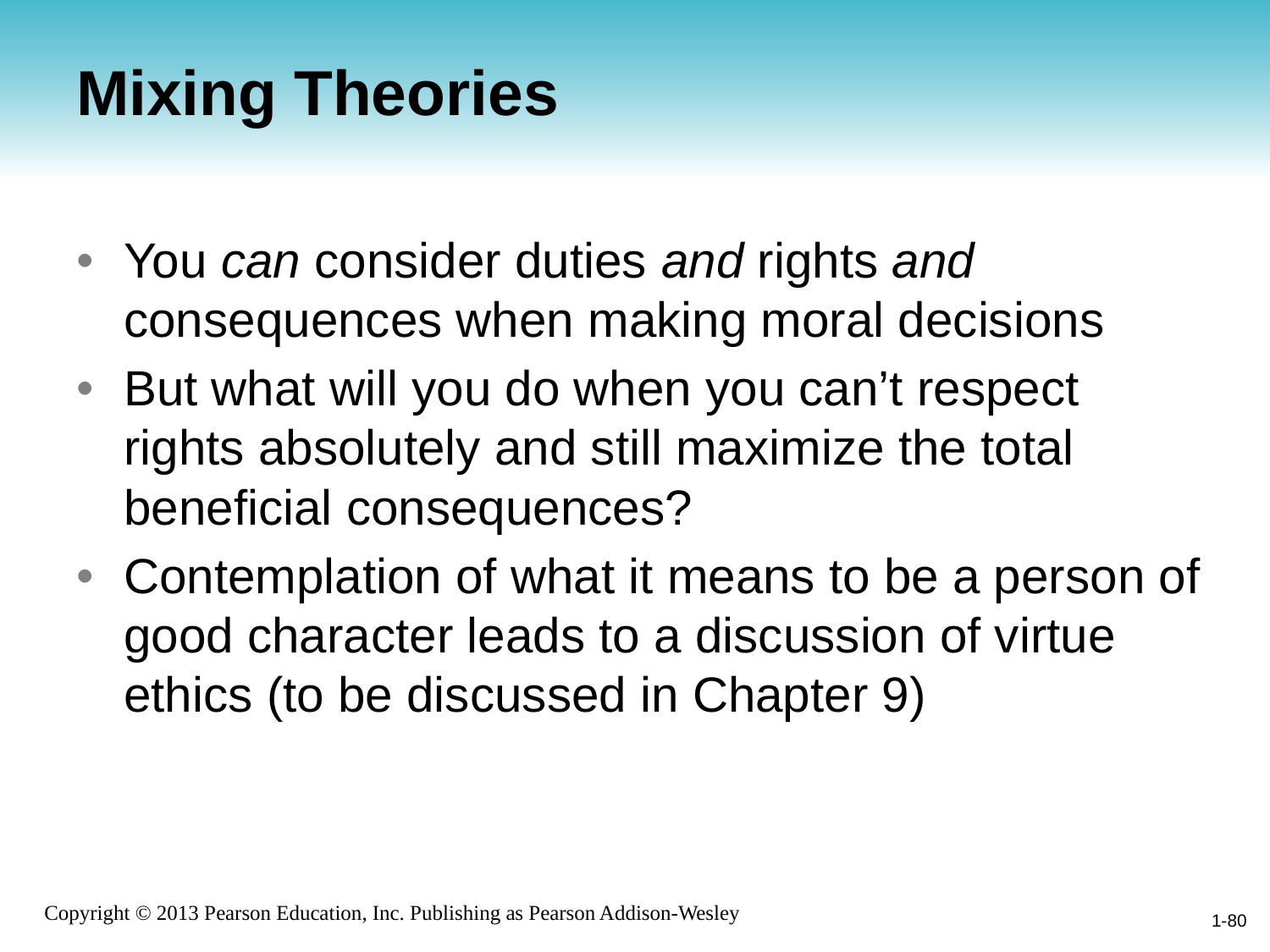

# Mixing Theories
You can consider duties and rights and consequences when making moral decisions
But what will you do when you can’t respect rights absolutely and still maximize the total beneficial consequences?
Contemplation of what it means to be a person of good character leads to a discussion of virtue ethics (to be discussed in Chapter 9)
1-80